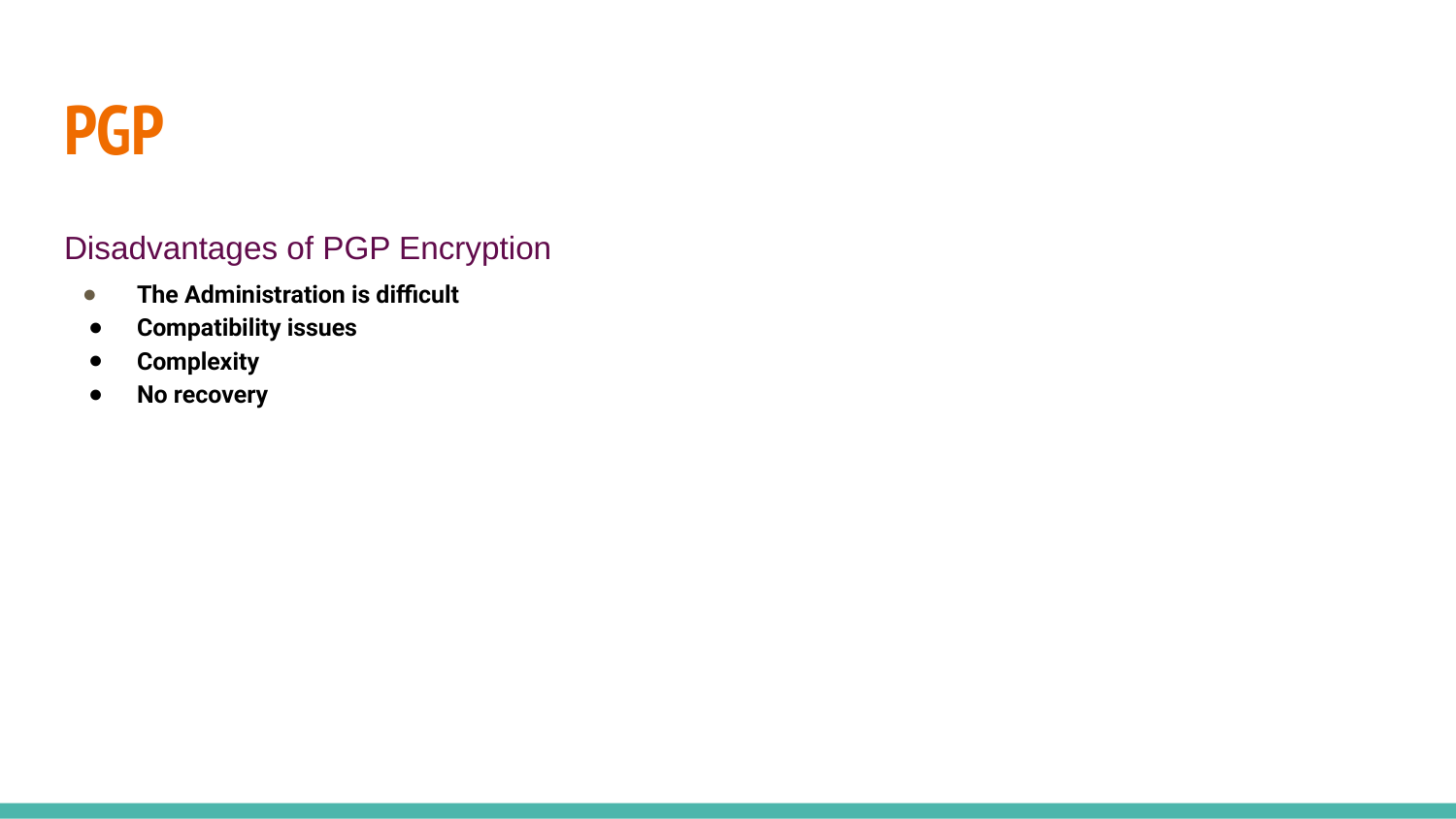

# PGP
Disadvantages of PGP Encryption
The Administration is difficult
Compatibility issues
Complexity
No recovery